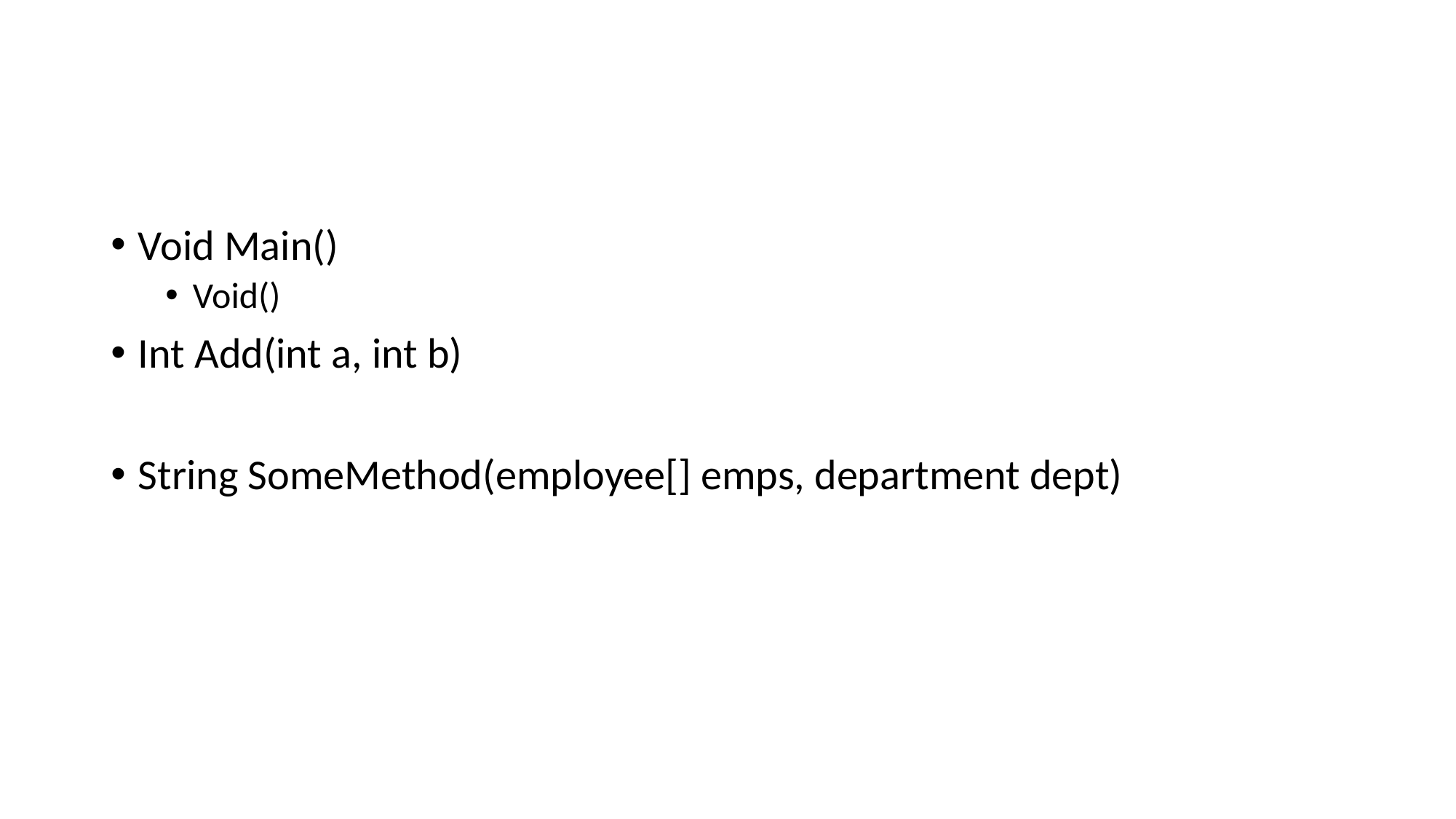

#
Void Main()
Void()
Int Add(int a, int b)

String SomeMethod(employee[] emps, department dept)